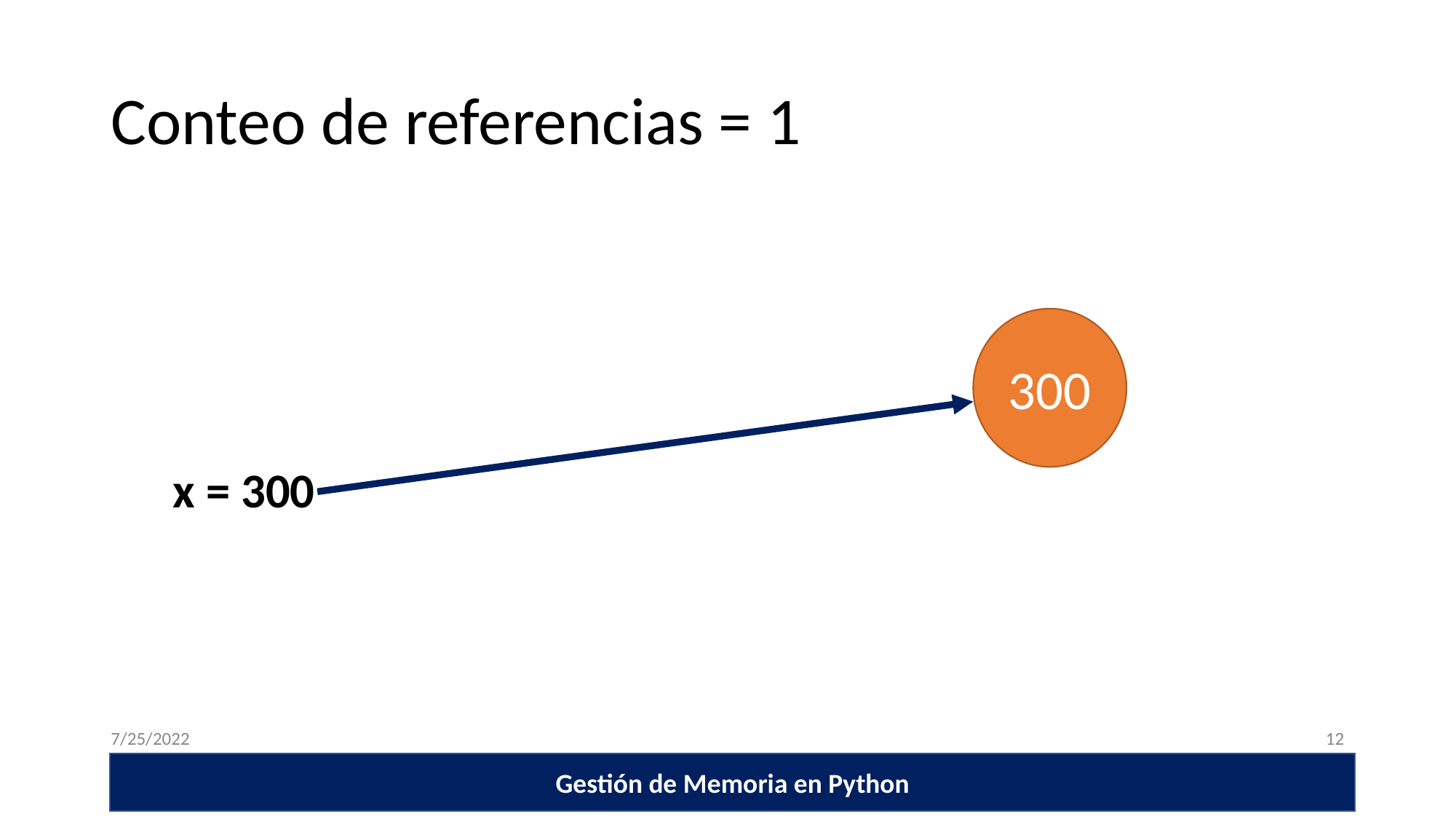

# Conteo de referencias = 1

300
x = 300

7/25/2022
12
Usos TDA
Encapsulamiento y especificación TDA
TDA
Gestión de Memoria en Python
Presentación del curso